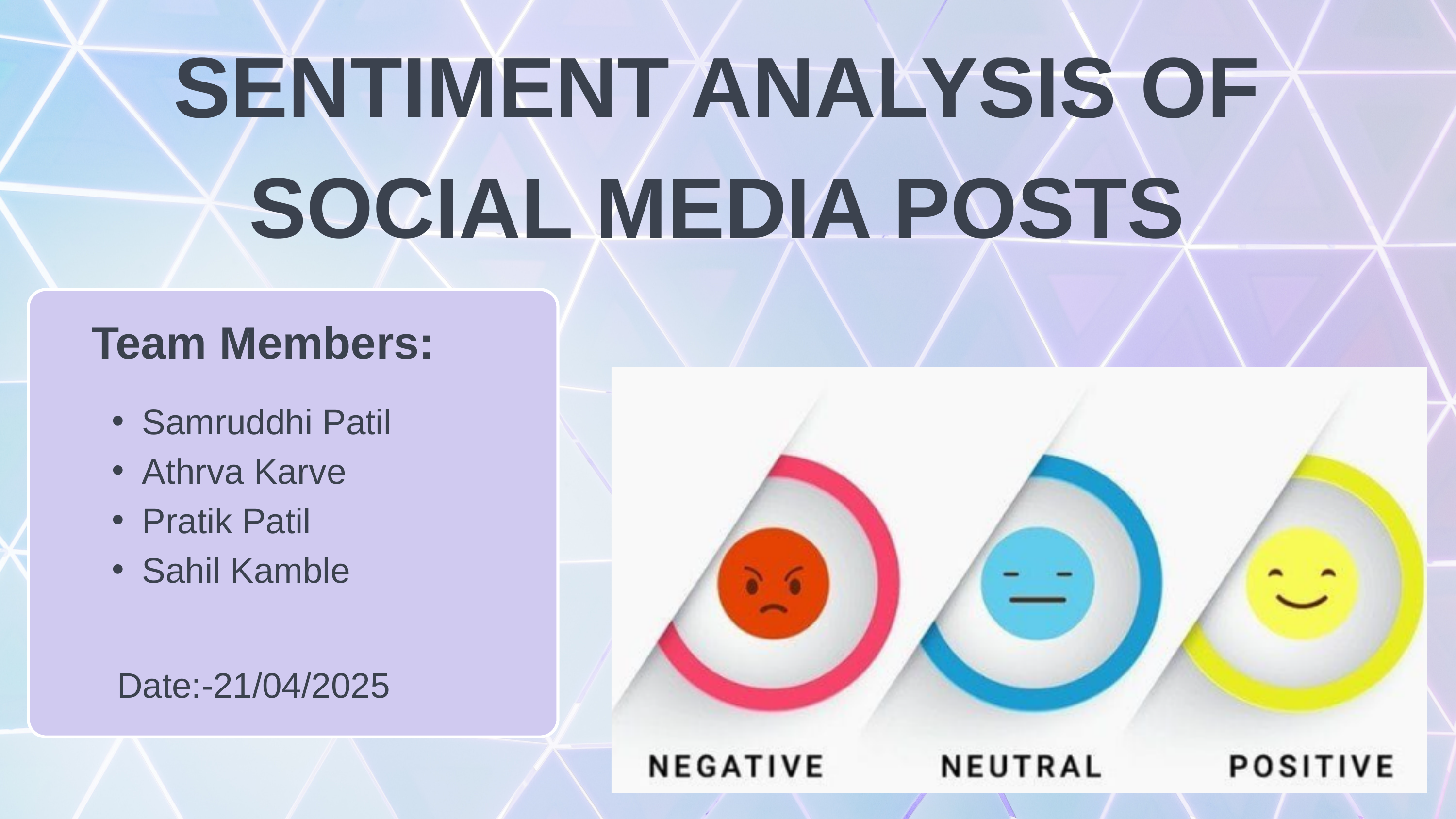

SENTIMENT ANALYSIS OF SOCIAL MEDIA POSTS

Team Members:

Samruddhi Patil
Athrva Karve
Pratik Patil
Sahil Kamble
Date:-21/04/2025